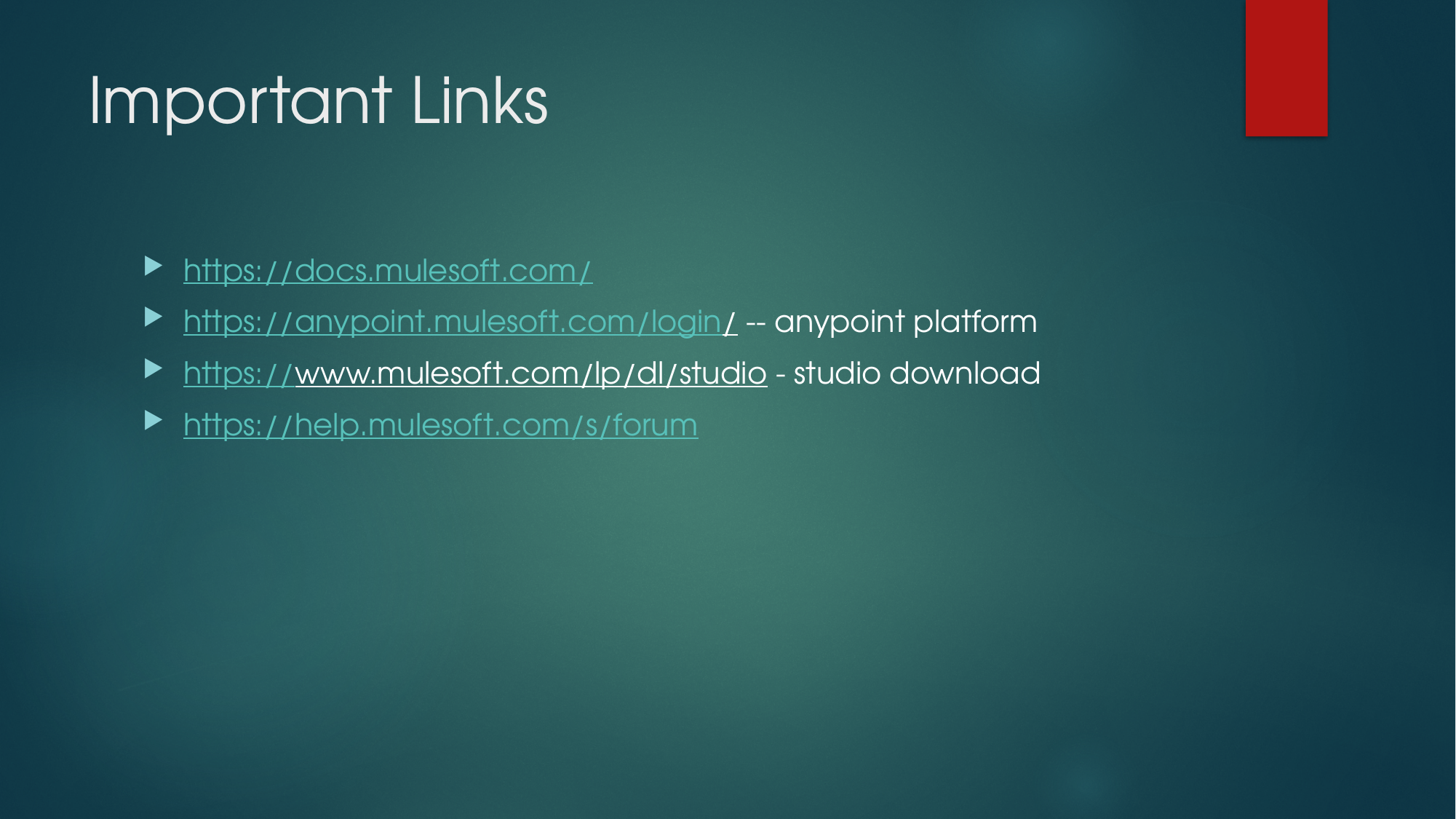

# Important Links
https://docs.mulesoft.com/
https://anypoint.mulesoft.com/login/ -- anypoint platform
https://www.mulesoft.com/lp/dl/studio - studio download
https://help.mulesoft.com/s/forum